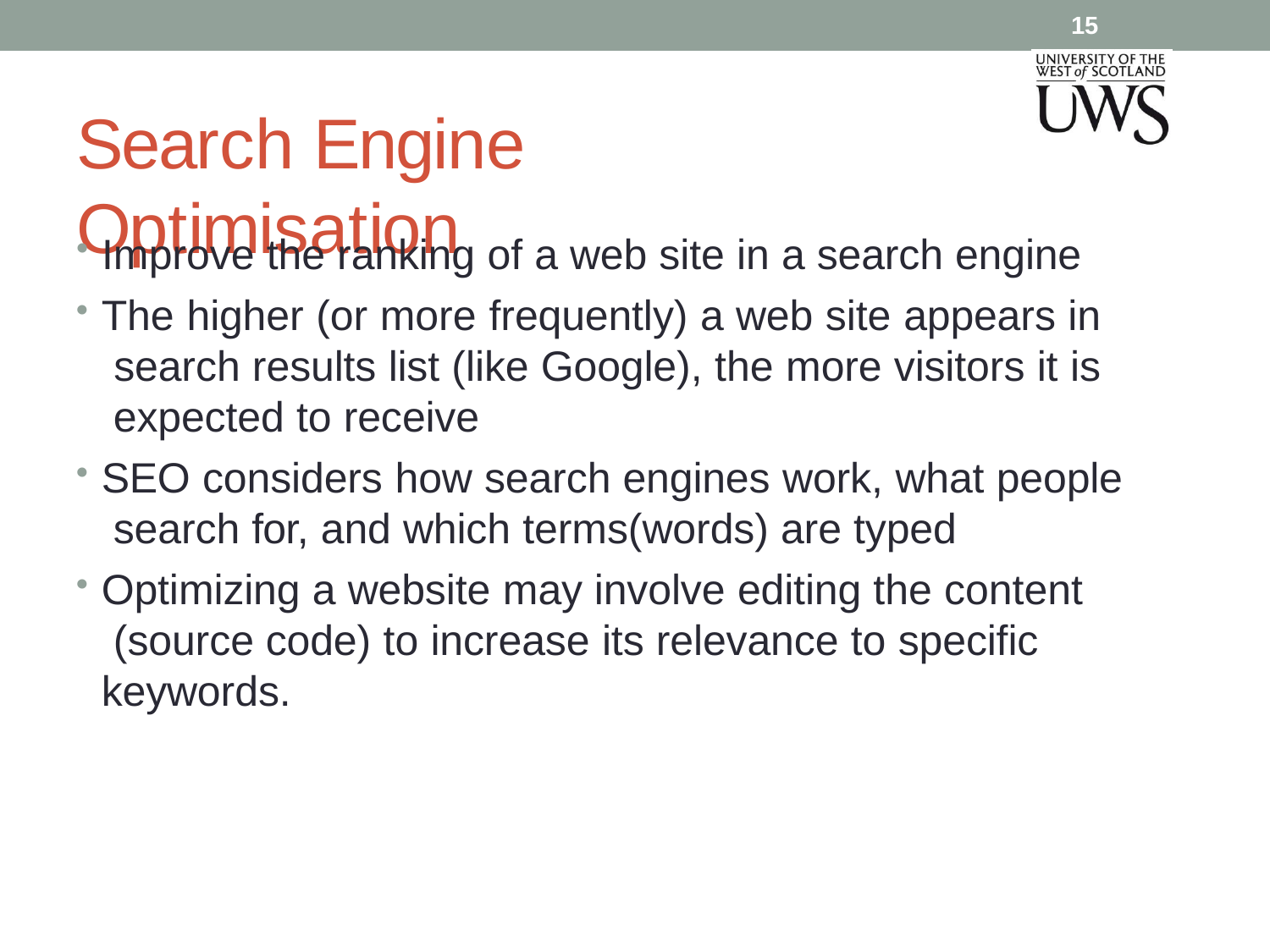

15
# Search Engine Optimisation
Improve the ranking of a web site in a search engine
The higher (or more frequently) a web site appears in  search results list (like Google), the more visitors it is  expected to receive
SEO considers how search engines work, what people  search for, and which terms(words) are typed
Optimizing a website may involve editing the content  (source code) to increase its relevance to specific  keywords.